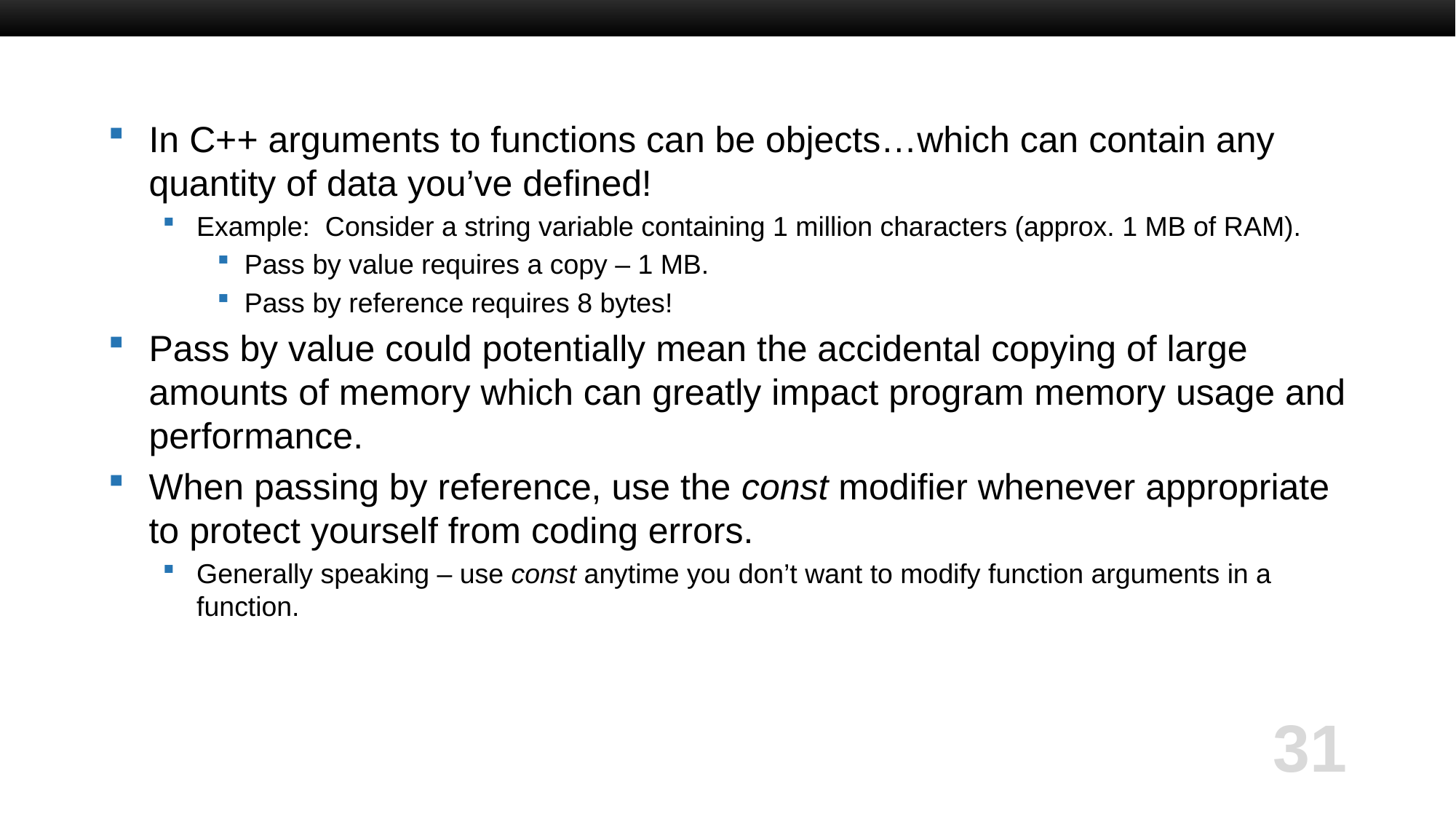

In C++ arguments to functions can be objects…which can contain any quantity of data you’ve defined!
Example:  Consider a string variable containing 1 million characters (approx. 1 MB of RAM).
Pass by value requires a copy – 1 MB.
Pass by reference requires 8 bytes!
Pass by value could potentially mean the accidental copying of large amounts of memory which can greatly impact program memory usage and performance.
When passing by reference, use the const modifier whenever appropriate to protect yourself from coding errors.
Generally speaking – use const anytime you don’t want to modify function arguments in a function.
31